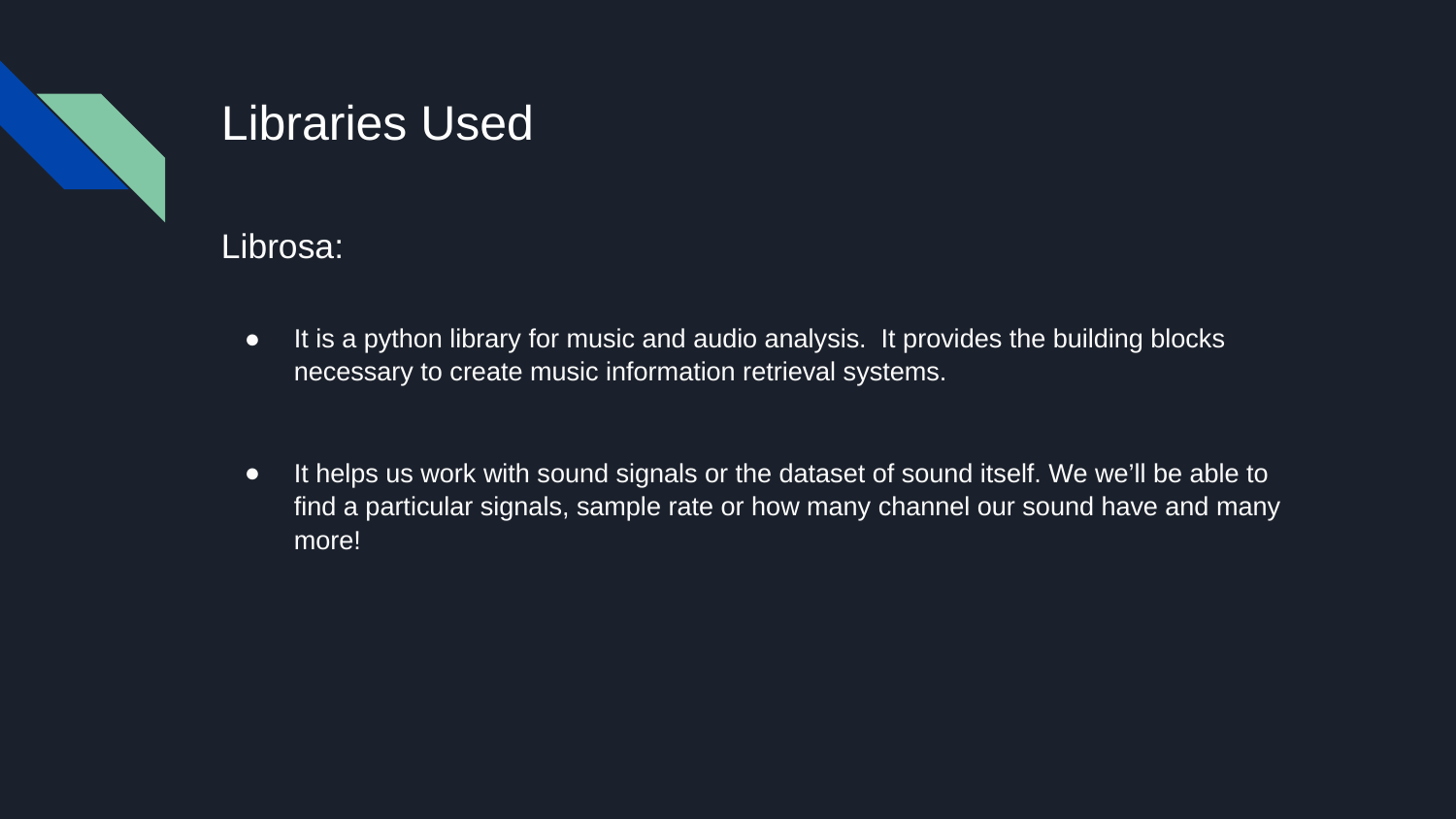

# Libraries Used
Librosa:
It is a python library for music and audio analysis.  It provides the building blocks necessary to create music information retrieval systems.
It helps us work with sound signals or the dataset of sound itself. We we’ll be able to find a particular signals, sample rate or how many channel our sound have and many more!